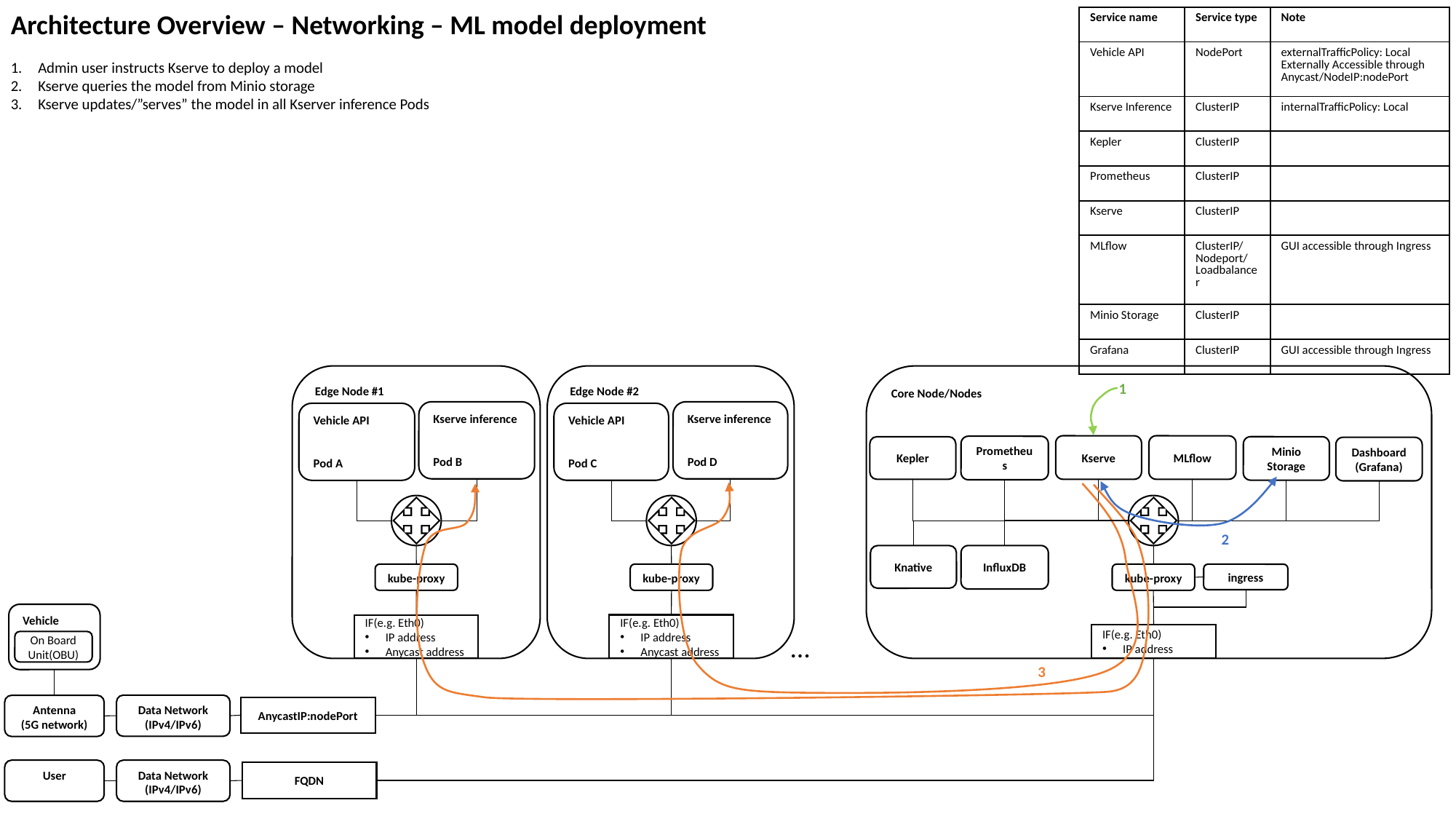

Architecture Overview – Networking – ML model deployment

Admin user instructs Kserve to deploy a model
Kserve queries the model from Minio storage
Kserve updates/”serves” the model in all Kserver inference Pods

| Service name | Service type | Note |
| --- | --- | --- |
| Vehicle API | NodePort | externalTrafficPolicy: Local Externally Accessible through Anycast/NodeIP:nodePort |
| Kserve Inference | ClusterIP | internalTrafficPolicy: Local |
| Kepler | ClusterIP |  |
| Prometheus | ClusterIP |  |
| Kserve | ClusterIP |  |
| MLflow | ClusterIP/Nodeport/Loadbalancer | GUI accessible through Ingress |
| Minio Storage | ClusterIP |  |
| Grafana | ClusterIP | GUI accessible through Ingress |
Core Node/Nodes
Edge Node #2
Edge Node #1
1

Kserve inference

Pod D

Kserve inference

Pod B

Vehicle API

Pod C

Vehicle API

Pod A

Kserve
MLflow
Prometheus
Kepler
Minio Storage
Dashboard
(Grafana)

2
InfluxDB
Knative
kube-proxy
ingress
kube-proxy
kube-proxy
Vehicle
On Board Unit(OBU)
IF(e.g. Eth0)
IP address
Anycast address
IF(e.g. Eth0)
IP address
Anycast address
IF(e.g. Eth0)
IP address
…
3
Data Network
(IPv4/IPv6)
Antenna
(5G network)
AnycastIP:nodePort
User
Data Network
(IPv4/IPv6)
FQDN